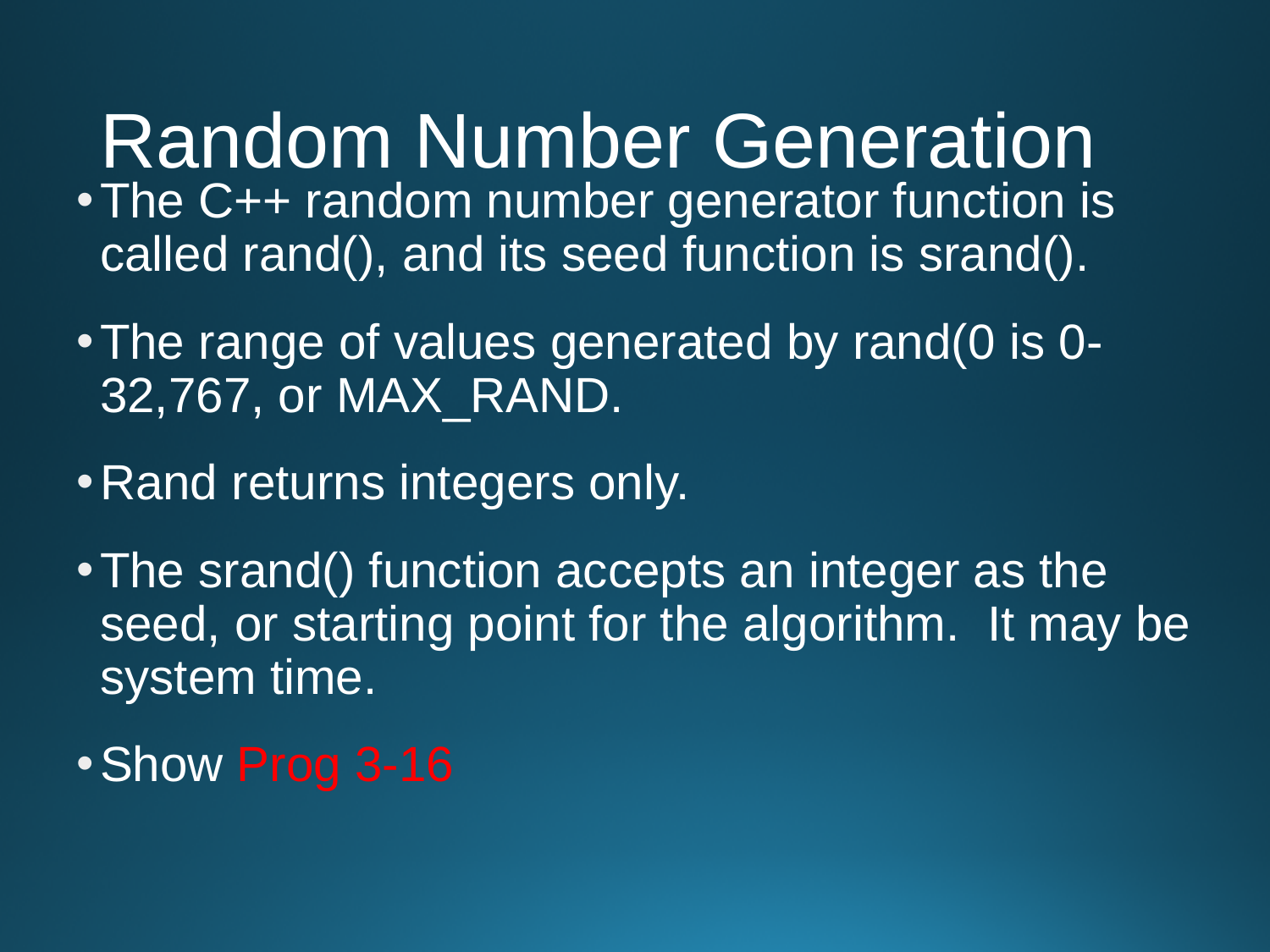

# Random Number Generation
The C++ random number generator function is called rand(), and its seed function is srand().
The range of values generated by rand(0 is 0-32,767, or MAX_RAND.
Rand returns integers only.
The srand() function accepts an integer as the seed, or starting point for the algorithm.  It may be system time.
Show Prog 3-16